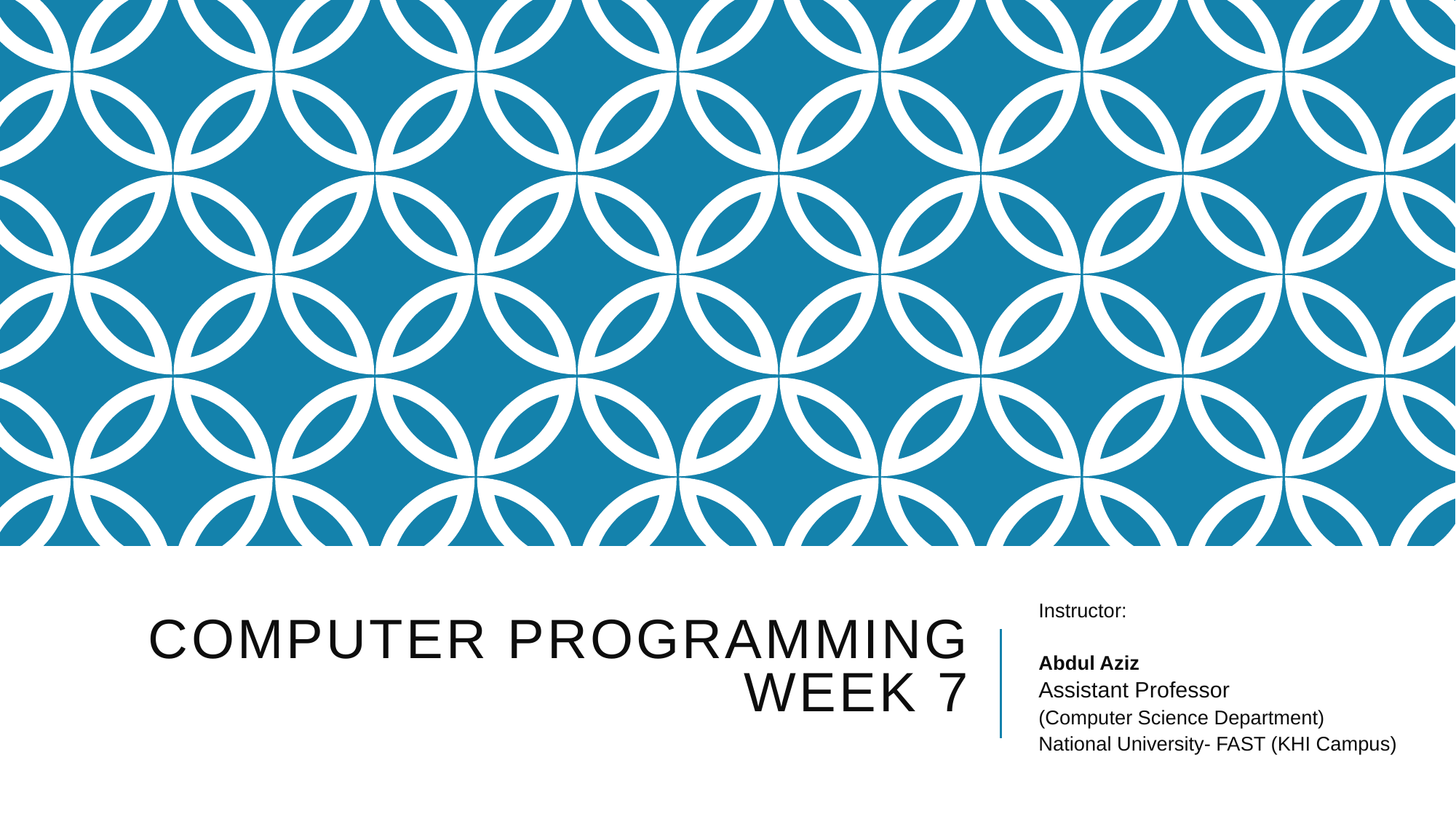

# Computer Programming week 7
Instructor:

Abdul Aziz
Assistant Professor
(Computer Science Department)
National University- FAST (KHI Campus)